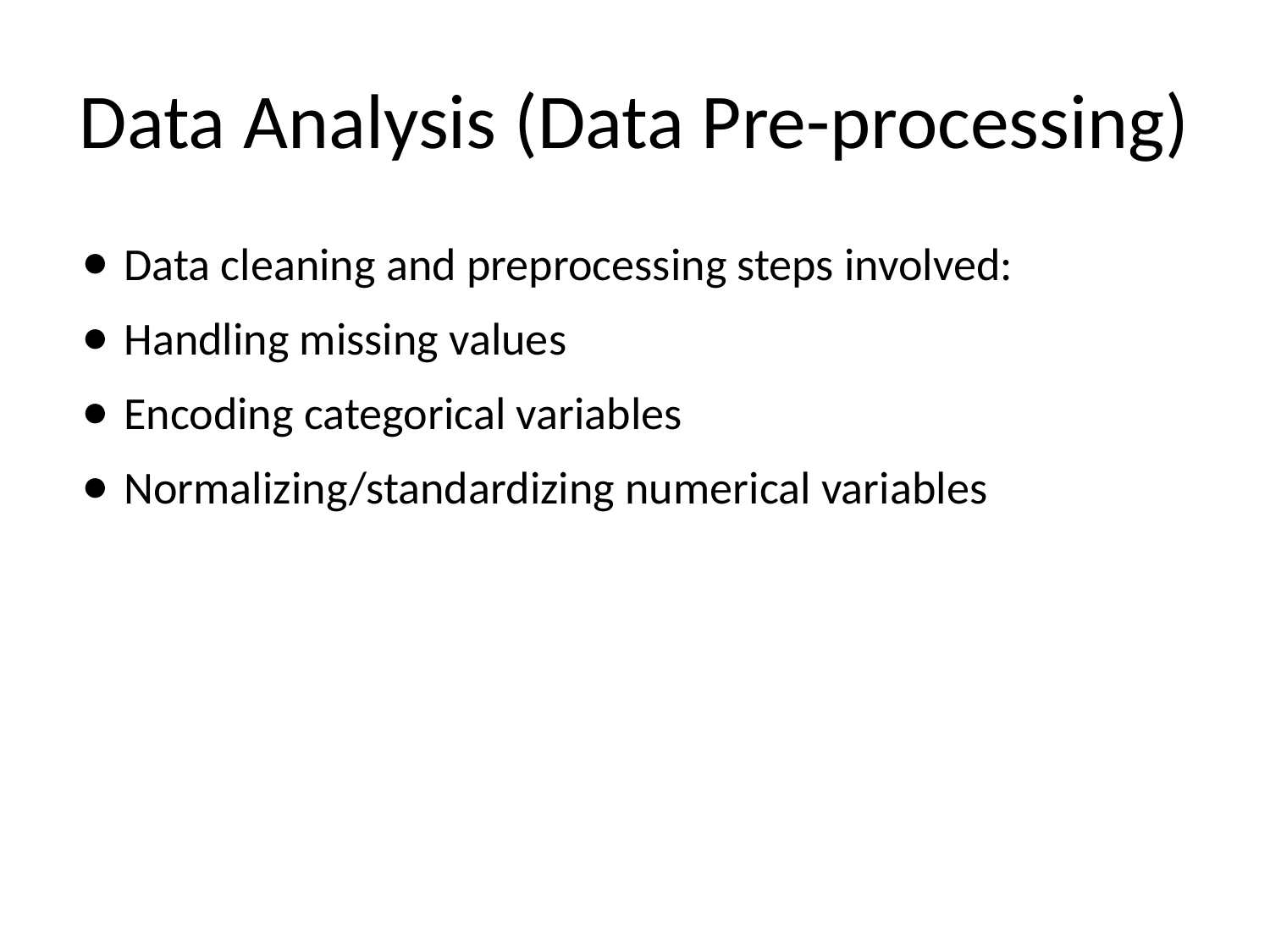

# Data Analysis (Data Pre-processing)
Data cleaning and preprocessing steps involved:
Handling missing values
Encoding categorical variables
Normalizing/standardizing numerical variables